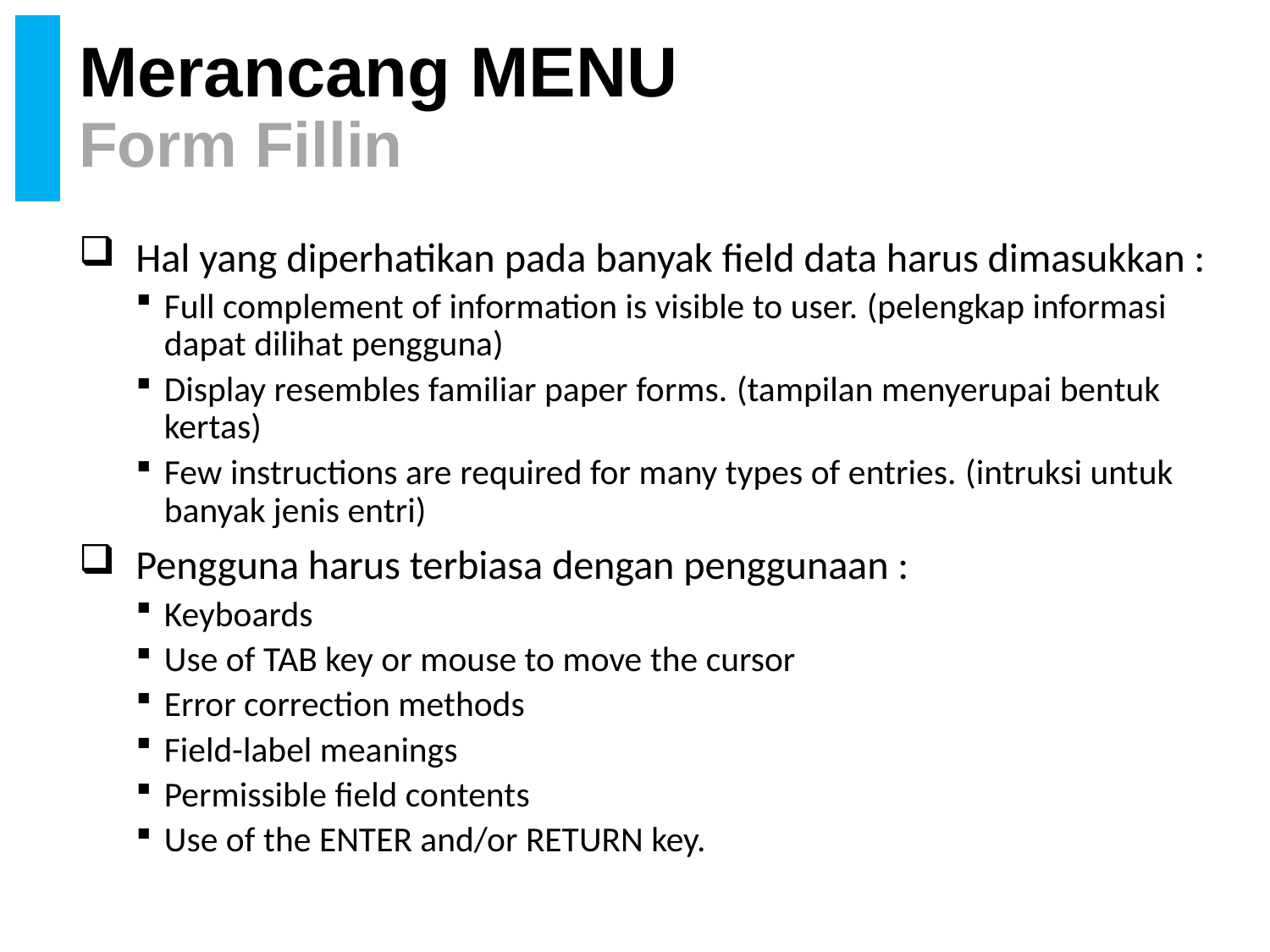

# Merancang MENU Form Fillin
Hal yang diperhatikan pada banyak field data harus dimasukkan :
Full complement of information is visible to user. (pelengkap informasi dapat dilihat pengguna)
Display resembles familiar paper forms. (tampilan menyerupai bentuk kertas)
Few instructions are required for many types of entries. (intruksi untuk banyak jenis entri)
Pengguna harus terbiasa dengan penggunaan :
Keyboards
Use of TAB key or mouse to move the cursor
Error correction methods
Field-label meanings
Permissible field contents
Use of the ENTER and/or RETURN key.